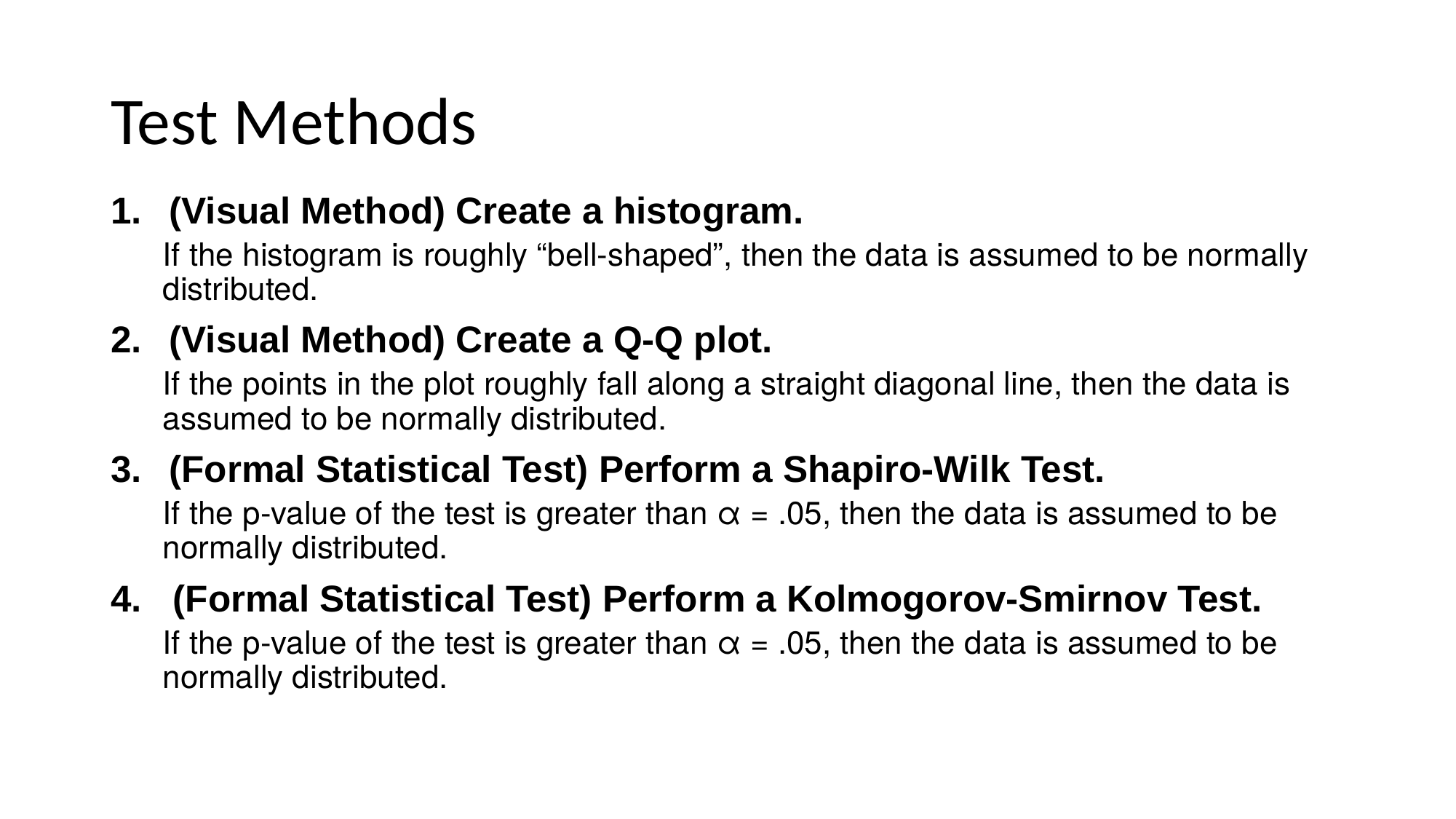

# Test Methods
(Visual Method) Create a histogram.
If the histogram is roughly “bell-shaped”, then the data is assumed to be normally distributed.
(Visual Method) Create a Q-Q plot.
If the points in the plot roughly fall along a straight diagonal line, then the data is assumed to be normally distributed.
(Formal Statistical Test) Perform a Shapiro-Wilk Test.
If the p-value of the test is greater than α = .05, then the data is assumed to be normally distributed.
4.   (Formal Statistical Test) Perform a Kolmogorov-Smirnov Test.
If the p-value of the test is greater than α = .05, then the data is assumed to be normally distributed.